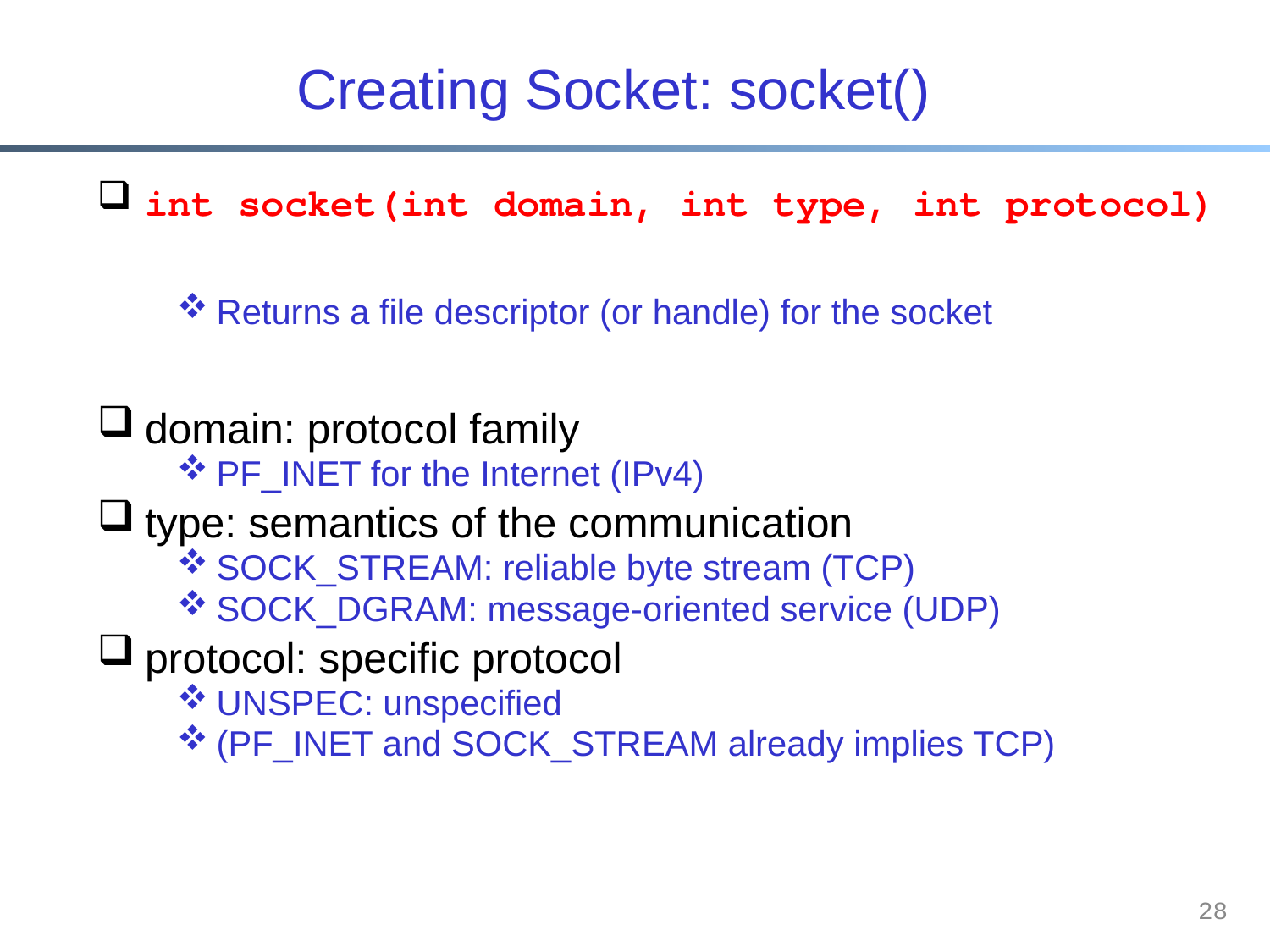

# Creating Socket: socket()
int socket(int domain, int type, int protocol)

Returns a file descriptor (or handle) for the socket

domain: protocol family
PF_INET for the Internet (IPv4)
type: semantics of the communication
SOCK_STREAM: reliable byte stream (TCP)
SOCK_DGRAM: message-oriented service (UDP)
protocol: specific protocol
UNSPEC: unspecified
(PF_INET and SOCK_STREAM already implies TCP)
28